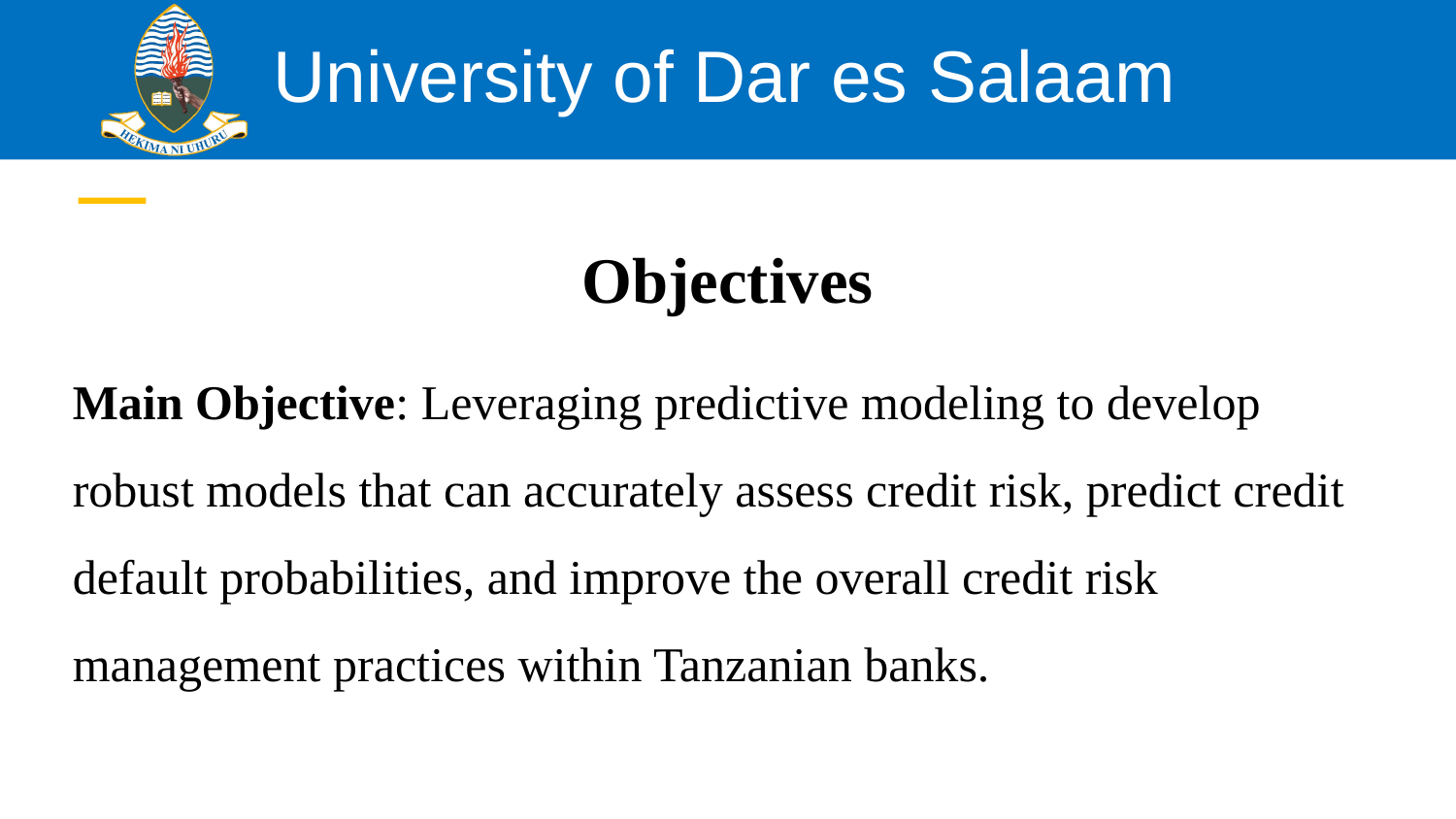

# Objectives
Main Objective: Leveraging predictive modeling to develop robust models that can accurately assess credit risk, predict credit default probabilities, and improve the overall credit risk management practices within Tanzanian banks.